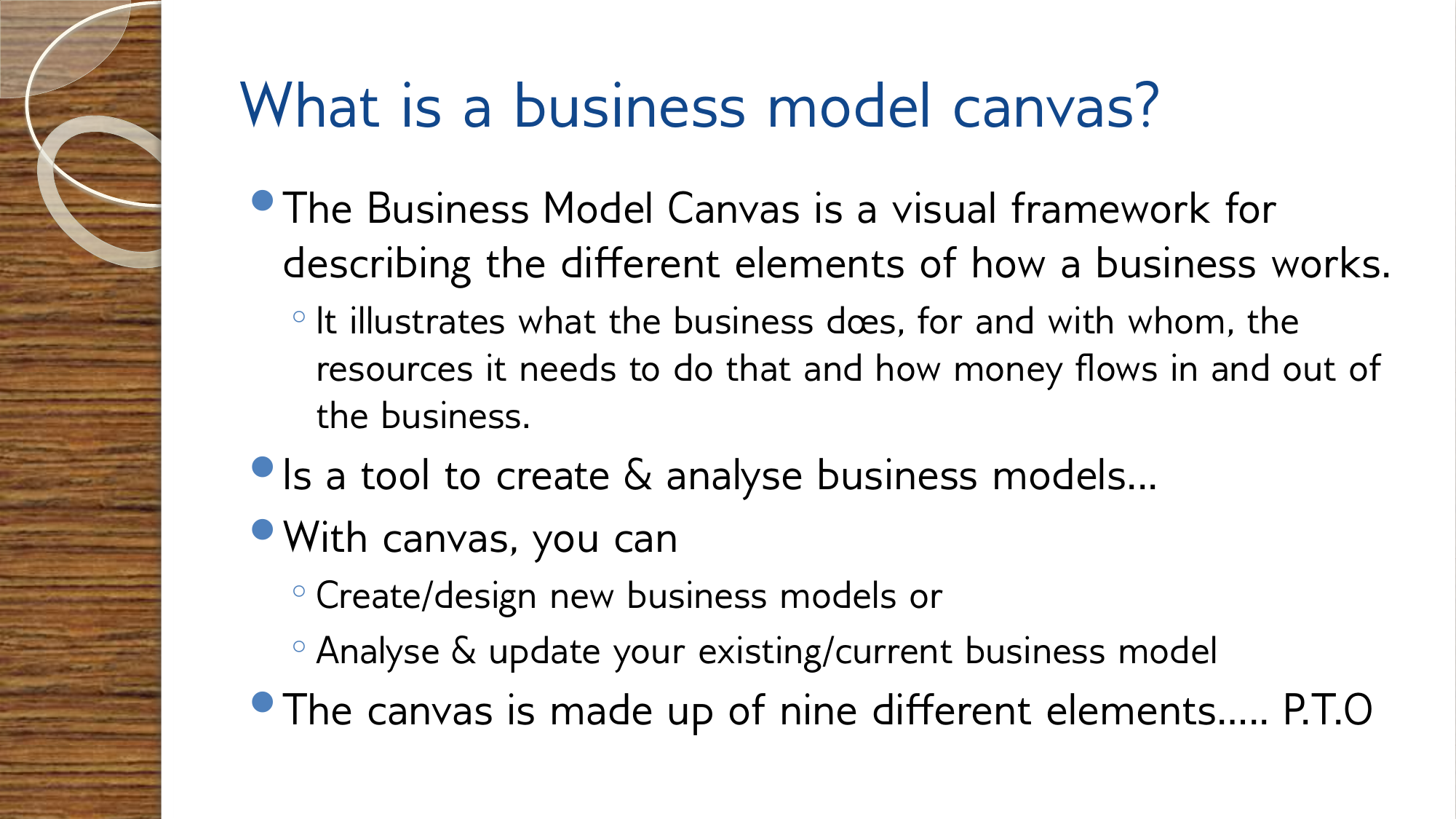

# What is a business model canvas?
The Business Model Canvas is a visual framework for describing the different elements of how a business works.
It illustrates what the business does, for and with whom, the resources it needs to do that and how money flows in and out of the business.
Is a tool to create & analyse business models...
With canvas, you can
Create/design new business models or
Analyse & update your existing/current business model
The canvas is made up of nine different elements….. P.T.O
3